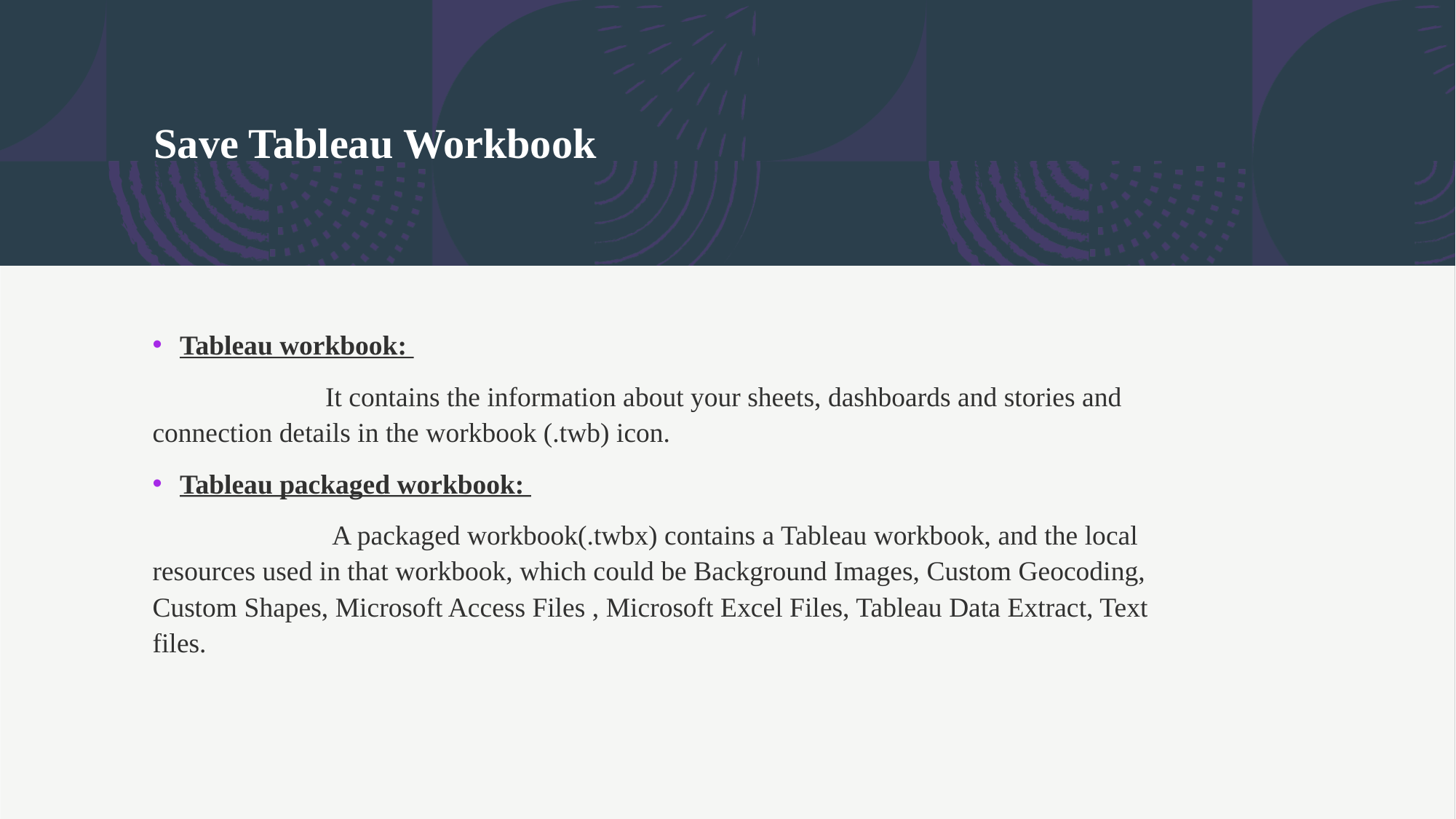

# Save Tableau Workbook
Tableau workbook:
                         It contains the information about your sheets, dashboards and stories and connection details in the workbook (.twb) icon.
Tableau packaged workbook:
                          A packaged workbook(.twbx) contains a Tableau workbook, and the local resources used in that workbook, which could be Background Images, Custom Geocoding, Custom Shapes, Microsoft Access Files , Microsoft Excel Files, Tableau Data Extract, Text files.